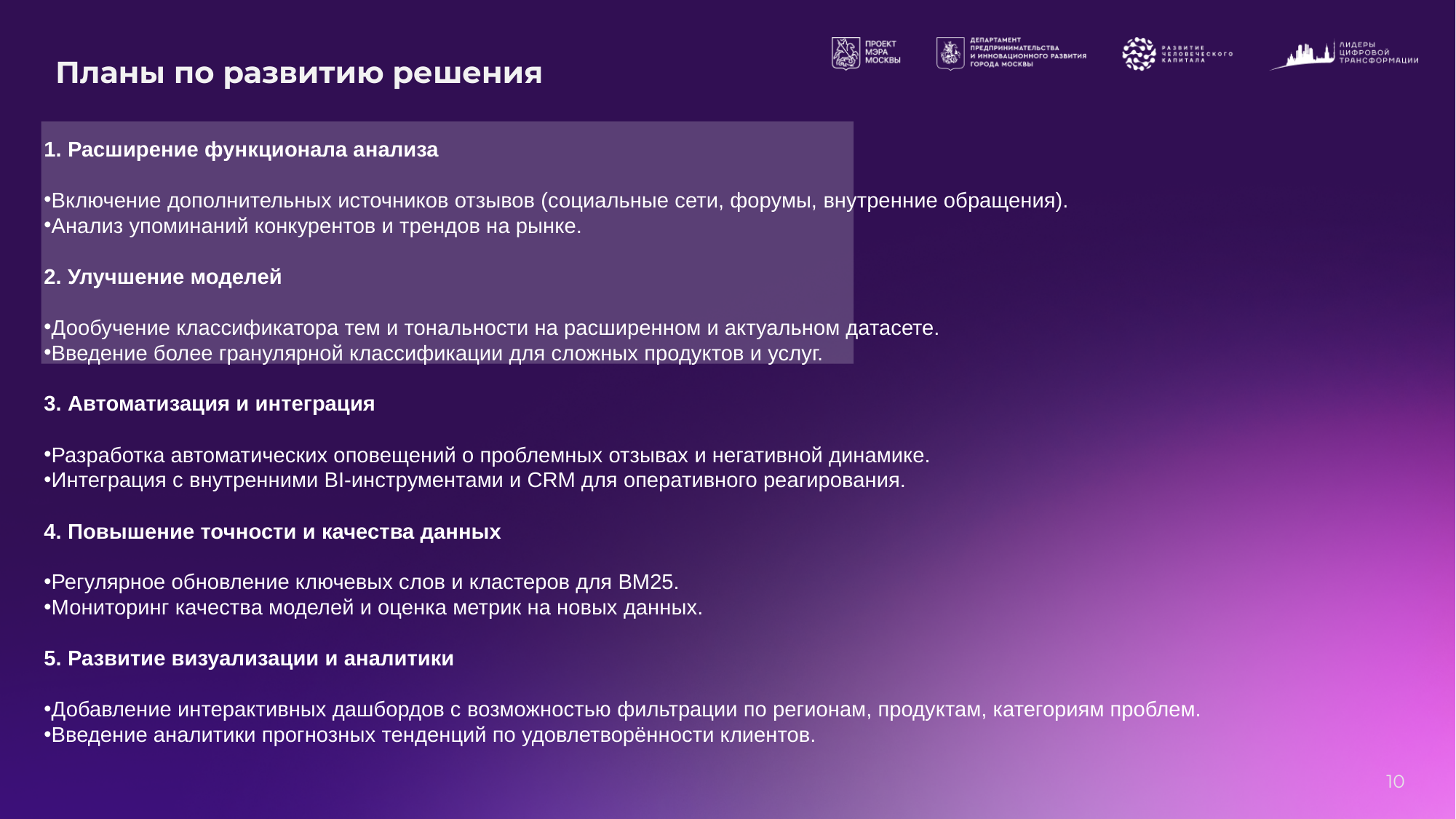

# Планы по развитию решения
1. Расширение функционала анализа

Включение дополнительных источников отзывов (социальные сети, форумы, внутренние обращения).
Анализ упоминаний конкурентов и трендов на рынке.
2. Улучшение моделей
Дообучение классификатора тем и тональности на расширенном и актуальном датасете.
Введение более гранулярной классификации для сложных продуктов и услуг.
3. Автоматизация и интеграция
Разработка автоматических оповещений о проблемных отзывах и негативной динамике.
Интеграция с внутренними BI-инструментами и CRM для оперативного реагирования.
4. Повышение точности и качества данных
Регулярное обновление ключевых слов и кластеров для BM25.
Мониторинг качества моделей и оценка метрик на новых данных.
5. Развитие визуализации и аналитики
Добавление интерактивных дашбордов с возможностью фильтрации по регионам, продуктам, категориям проблем.
Введение аналитики прогнозных тенденций по удовлетворённости клиентов.

10